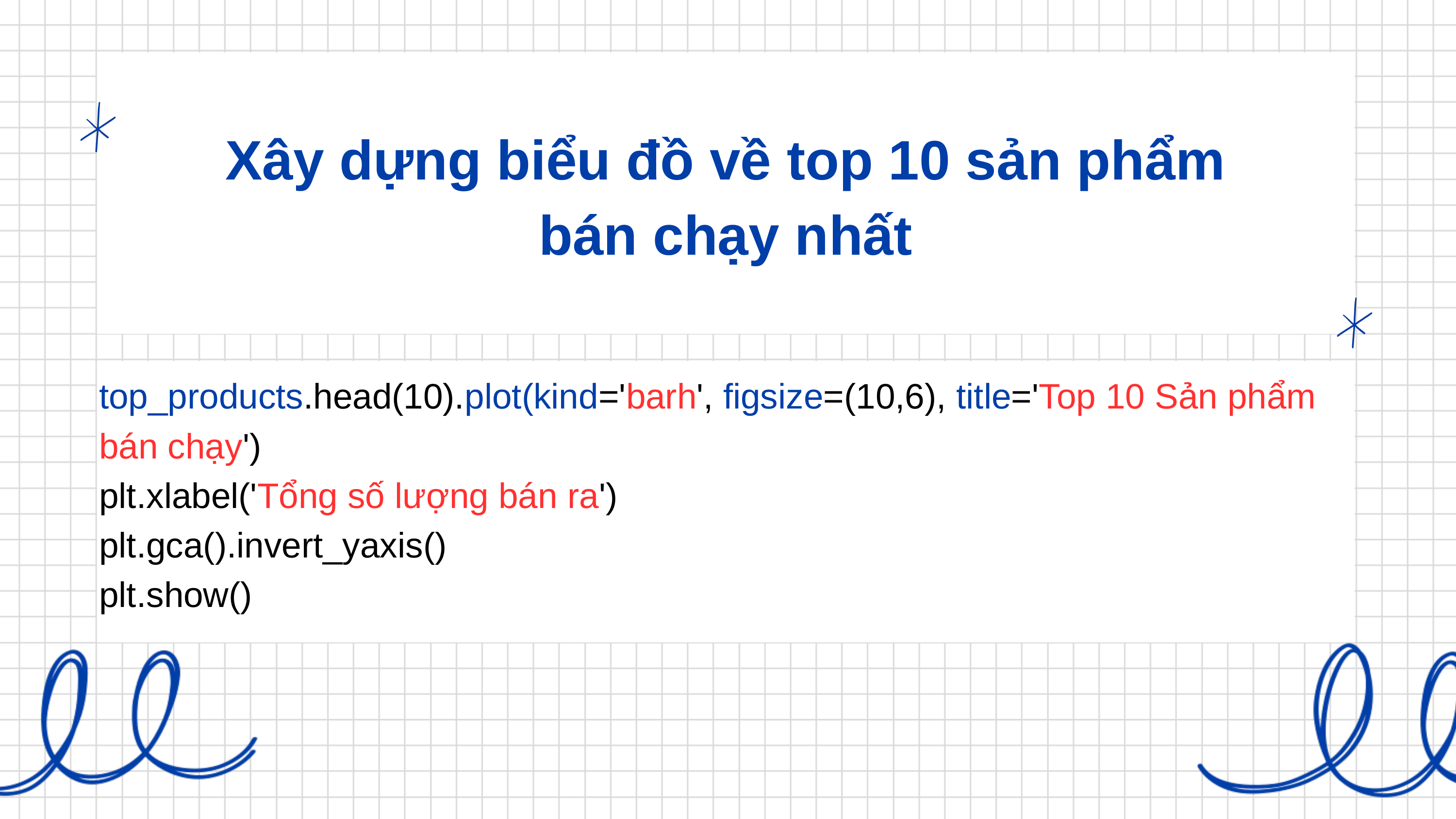

Xây dựng biểu đồ về top 10 sản phẩm bán chạy nhất

top_products.head(10).plot(kind='barh', figsize=(10,6), title='Top 10 Sản phẩm bán chạy')
plt.xlabel('Tổng số lượng bán ra')
plt.gca().invert_yaxis()
plt.show()